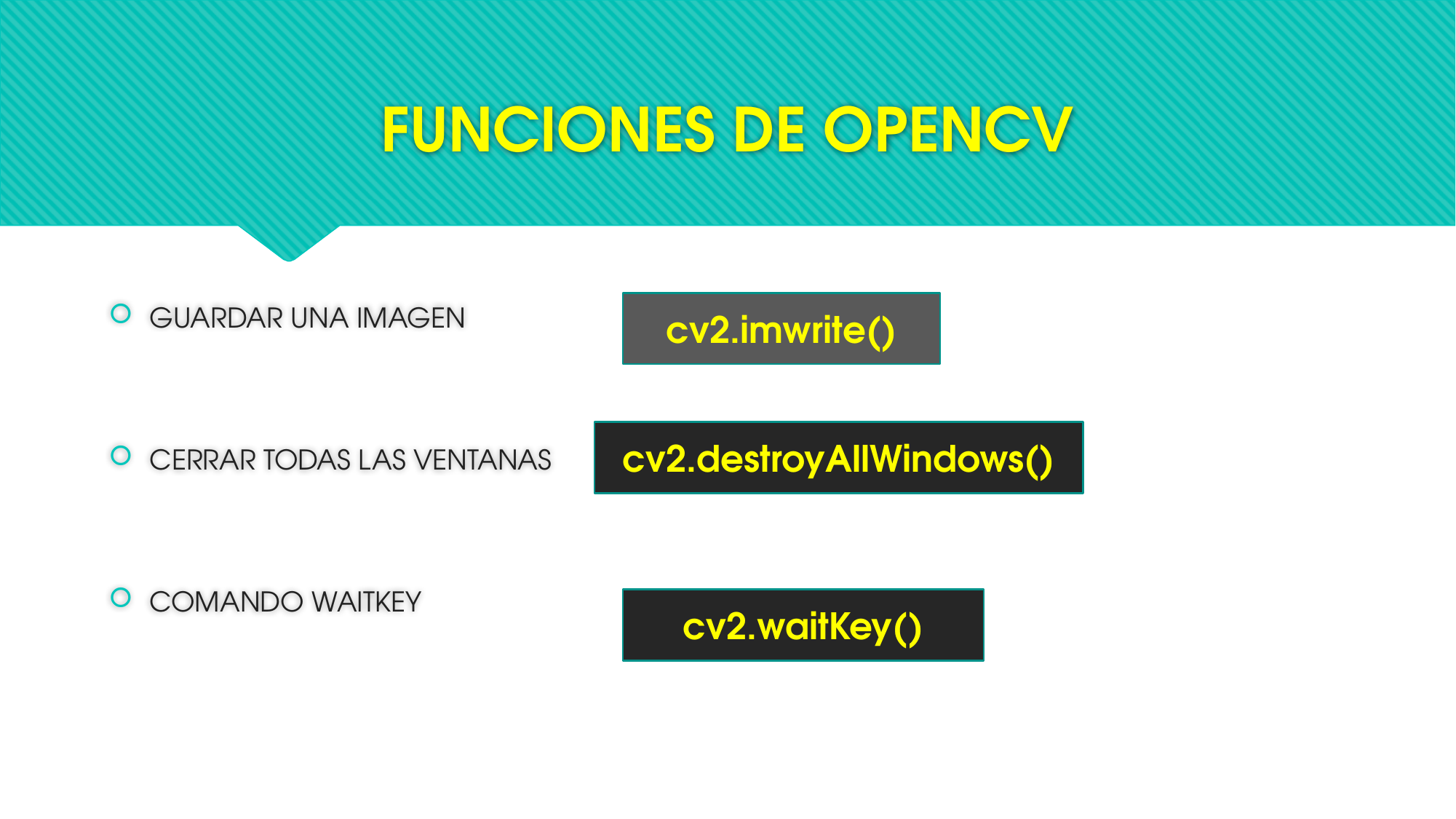

# FUNCIONES DE OPENCV
GUARDAR UNA IMAGEN

CERRAR TODAS LAS VENTANAS

COMANDO WAITKEY

cv2.imwrite()
cv2.destroyAllWindows()
cv2.waitKey()